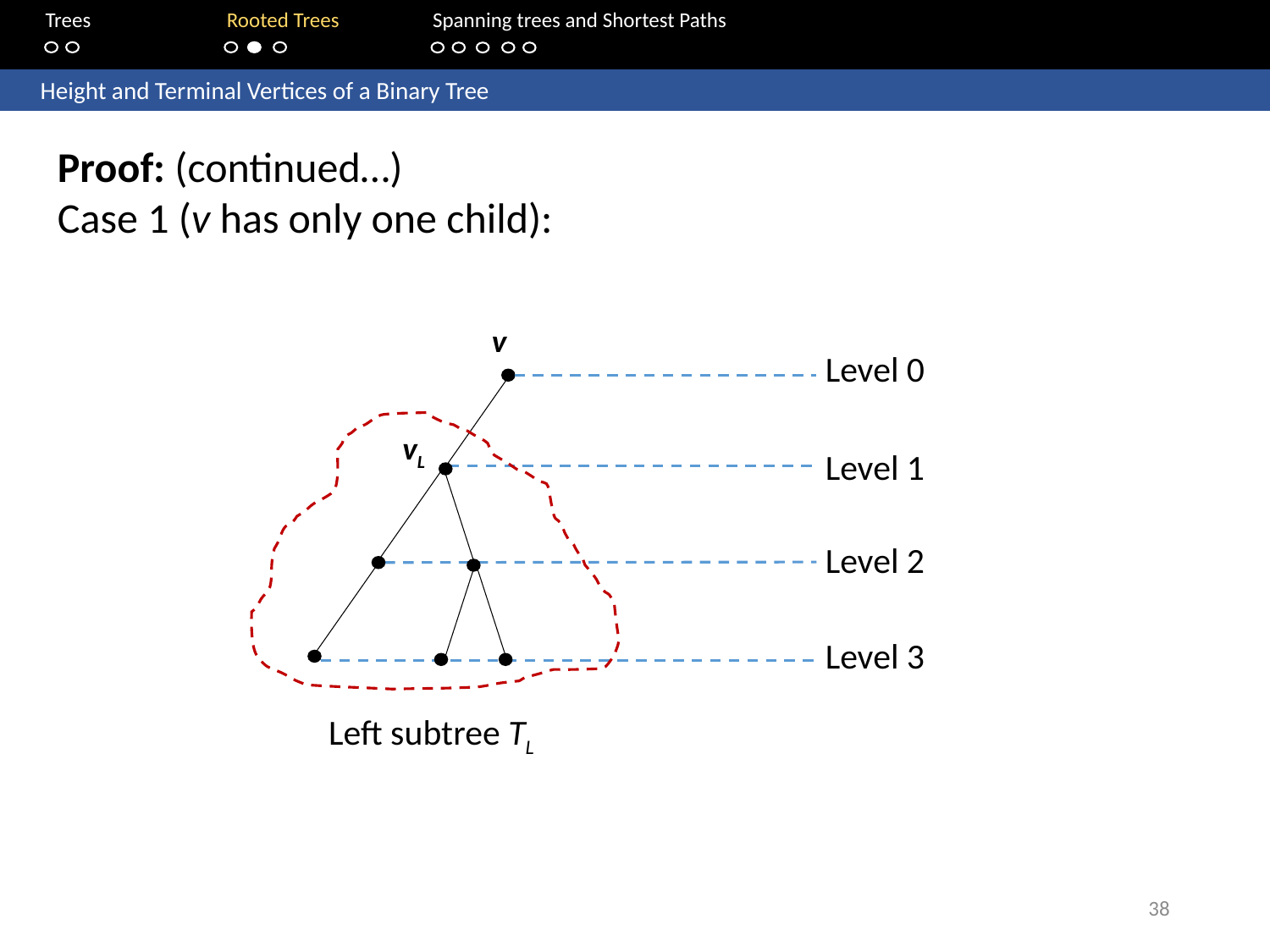

Trees	Rooted Trees	Spanning trees and Shortest Paths

	Height and Terminal Vertices of a Binary Tree
Proof: (continued…)
Case 1 (v has only one child):
v
Level 0

vL
Level 1
Level 2
Level 3
Left subtree TL
38